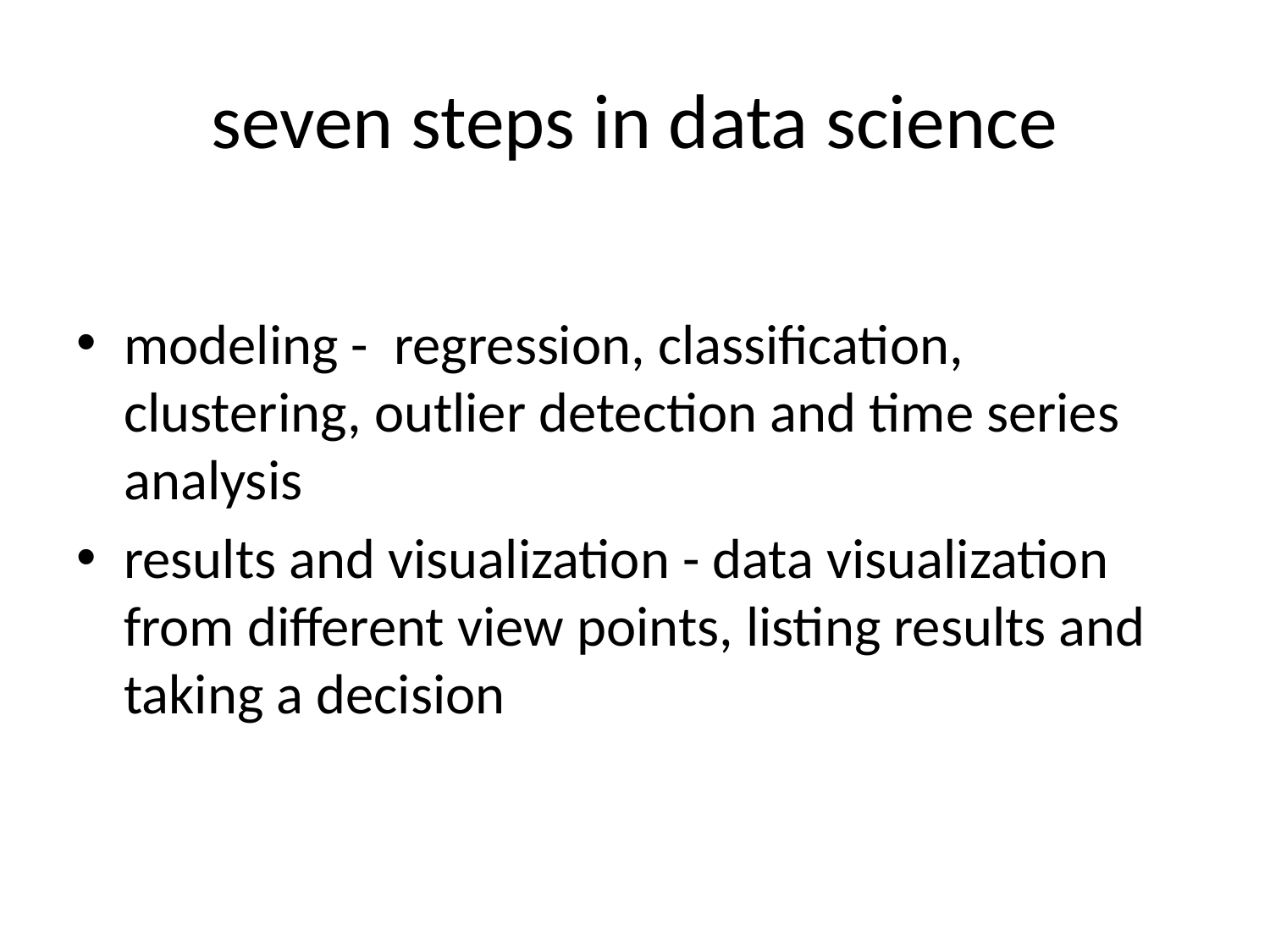

# seven steps in data science

modeling -  regression, classification, clustering, outlier detection and time series analysis
results and visualization - data visualization from different view points, listing results and taking a decision